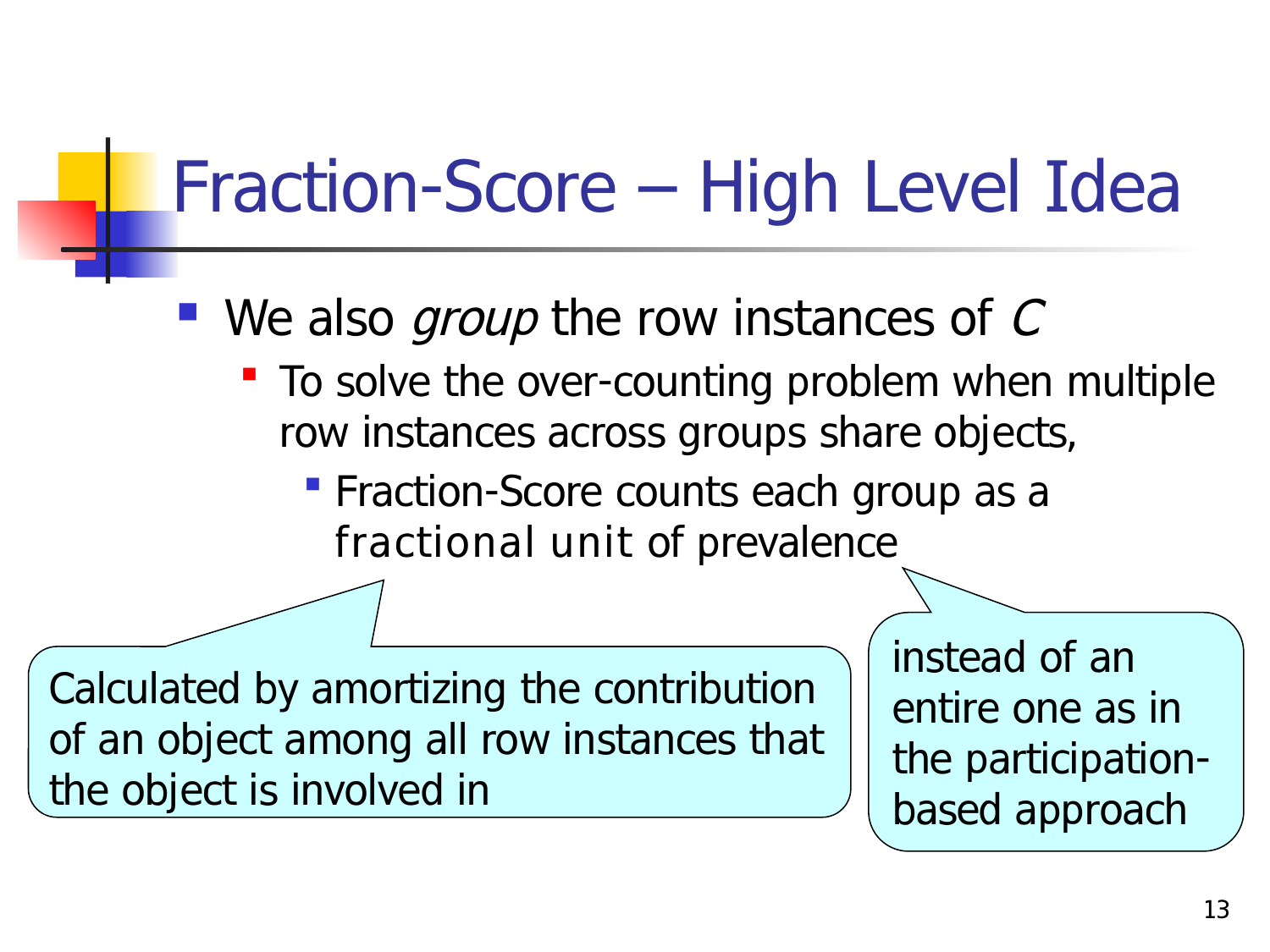

# Fraction-Score – High Level Idea
We also group the row instances of C
To solve the over-counting problem when multiple row instances across groups share objects,
Fraction-Score counts each group as a fractional unit of prevalence
instead of an entire one as in the participation-based approach
Calculated by amortizing the contribution of an object among all row instances that the object is involved in

13